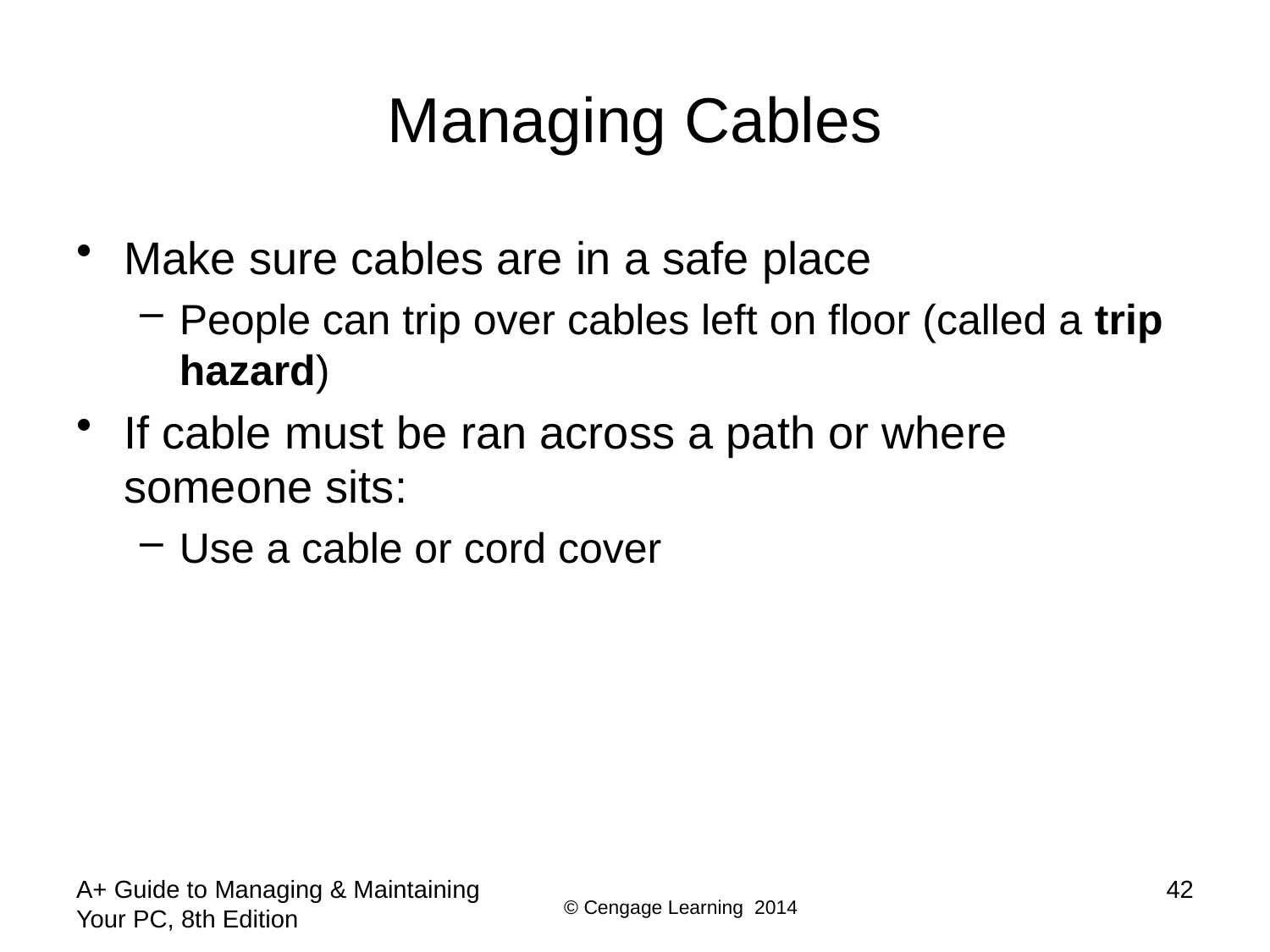

# Managing Cables
Make sure cables are in a safe place
People can trip over cables left on floor (called a trip hazard)
If cable must be ran across a path or where someone sits:
Use a cable or cord cover
A+ Guide to Managing & Maintaining Your PC, 8th Edition
42